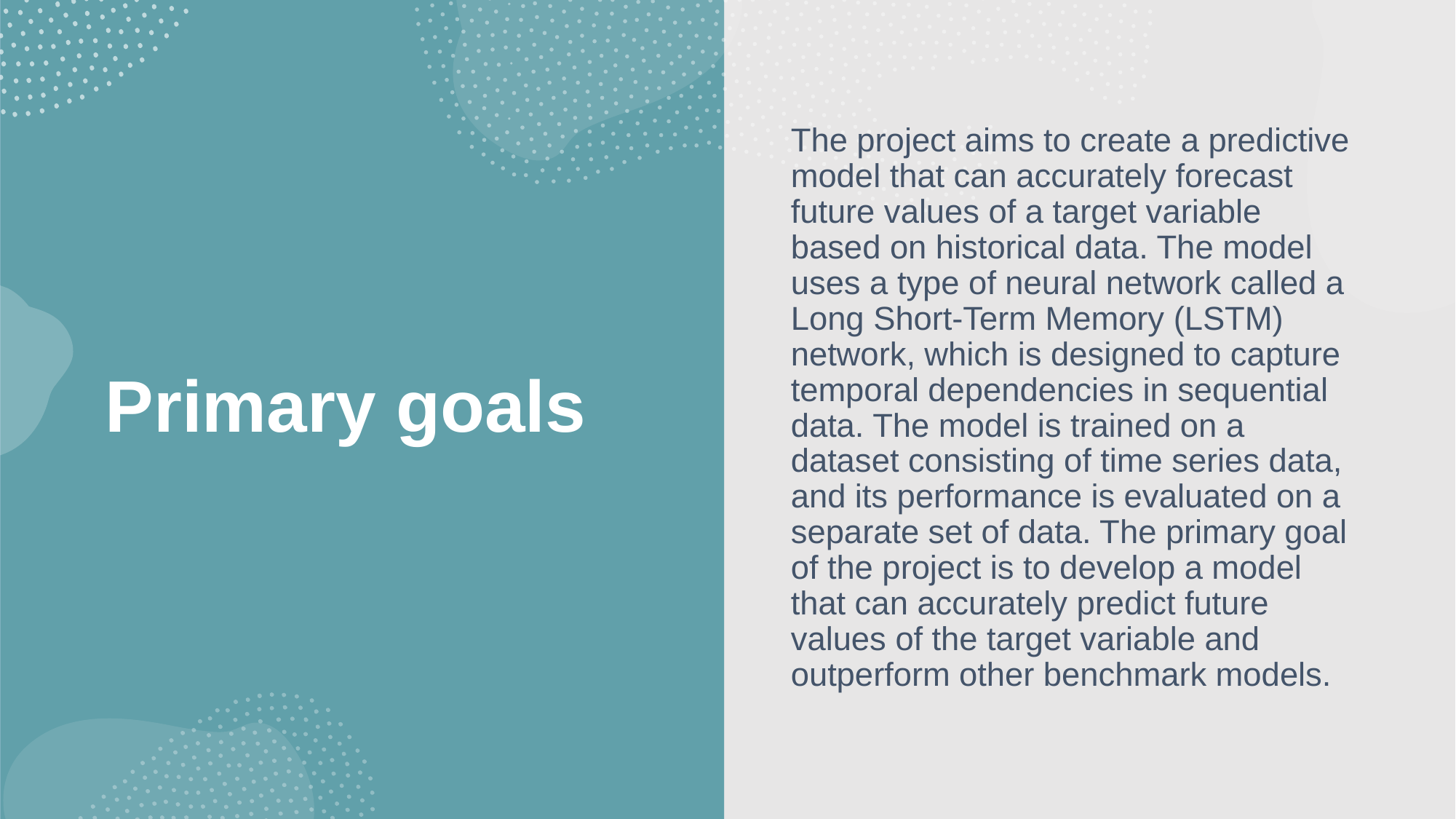

# Primary goals
The project aims to create a predictive model that can accurately forecast future values of a target variable based on historical data. The model uses a type of neural network called a Long Short-Term Memory (LSTM) network, which is designed to capture temporal dependencies in sequential data. The model is trained on a dataset consisting of time series data, and its performance is evaluated on a separate set of data. The primary goal of the project is to develop a model that can accurately predict future values of the target variable and outperform other benchmark models.